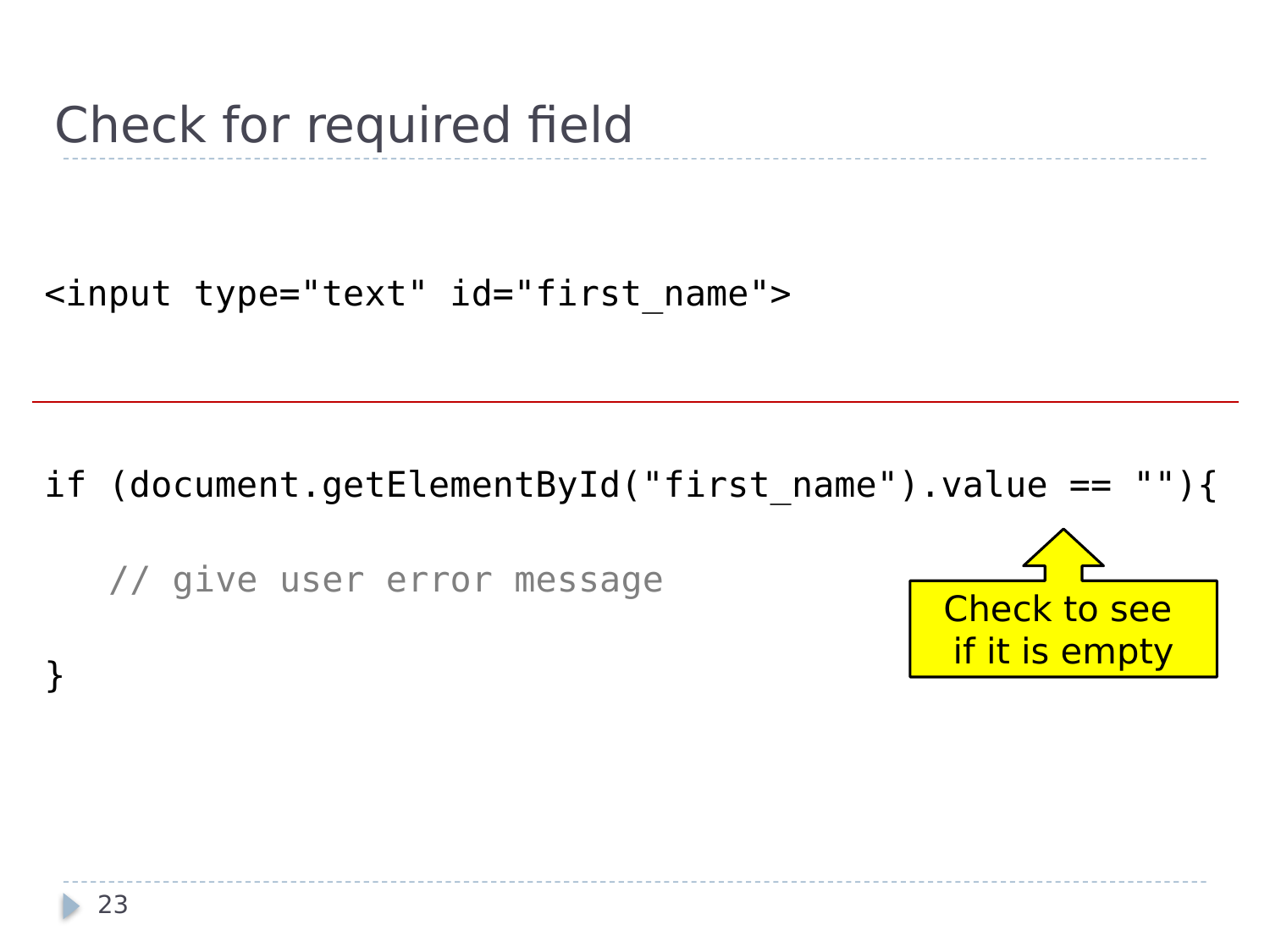

# Check for required field

<input type="text" id="first_name">

if (document.getElementById("first_name").value == ""){
   // give user error message
}

Check to see
if it is empty
23